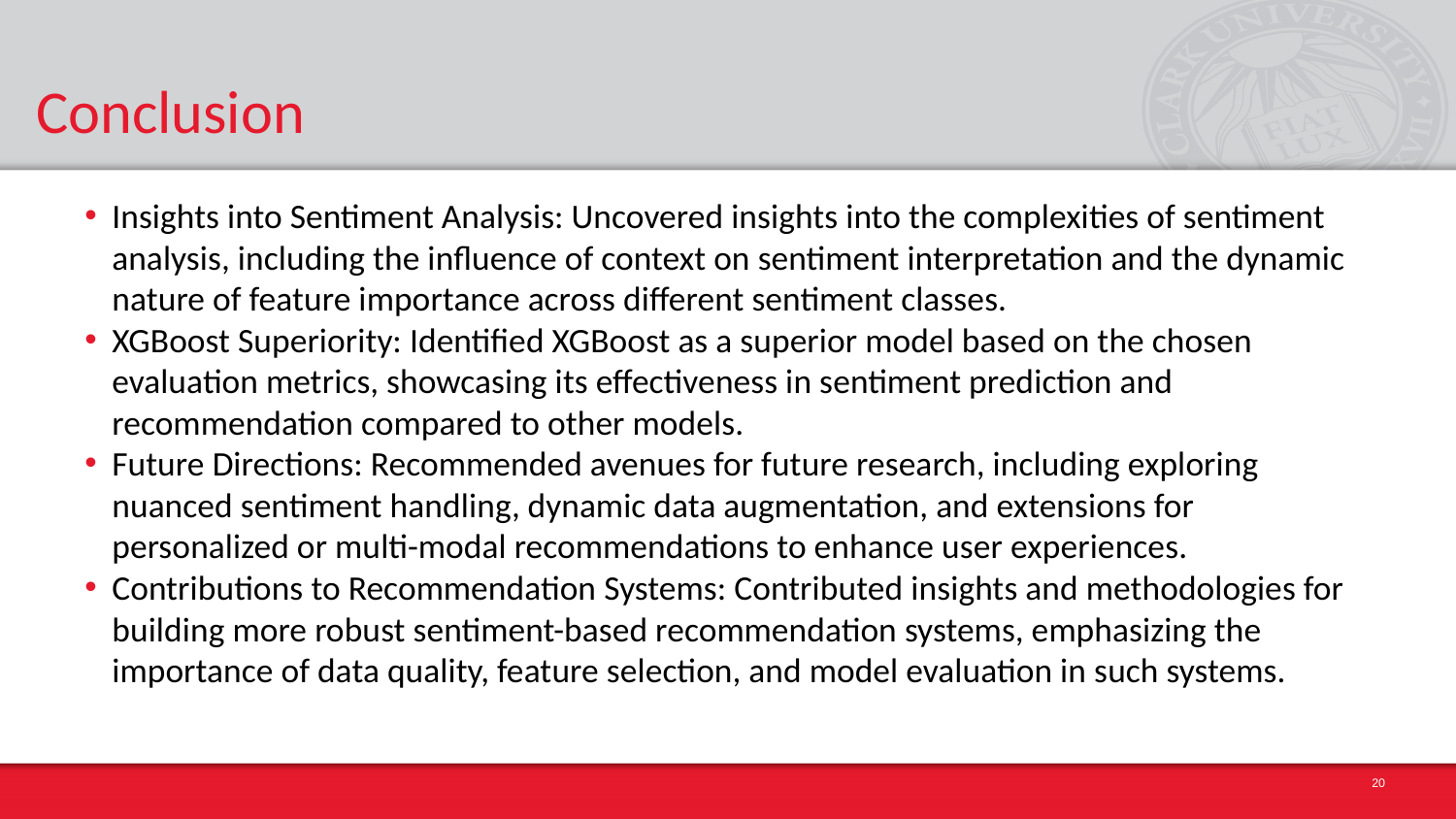

# Conclusion
Insights into Sentiment Analysis: Uncovered insights into the complexities of sentiment analysis, including the influence of context on sentiment interpretation and the dynamic nature of feature importance across different sentiment classes.
XGBoost Superiority: Identified XGBoost as a superior model based on the chosen evaluation metrics, showcasing its effectiveness in sentiment prediction and recommendation compared to other models.
Future Directions: Recommended avenues for future research, including exploring nuanced sentiment handling, dynamic data augmentation, and extensions for personalized or multi-modal recommendations to enhance user experiences.
Contributions to Recommendation Systems: Contributed insights and methodologies for building more robust sentiment-based recommendation systems, emphasizing the importance of data quality, feature selection, and model evaluation in such systems.

20